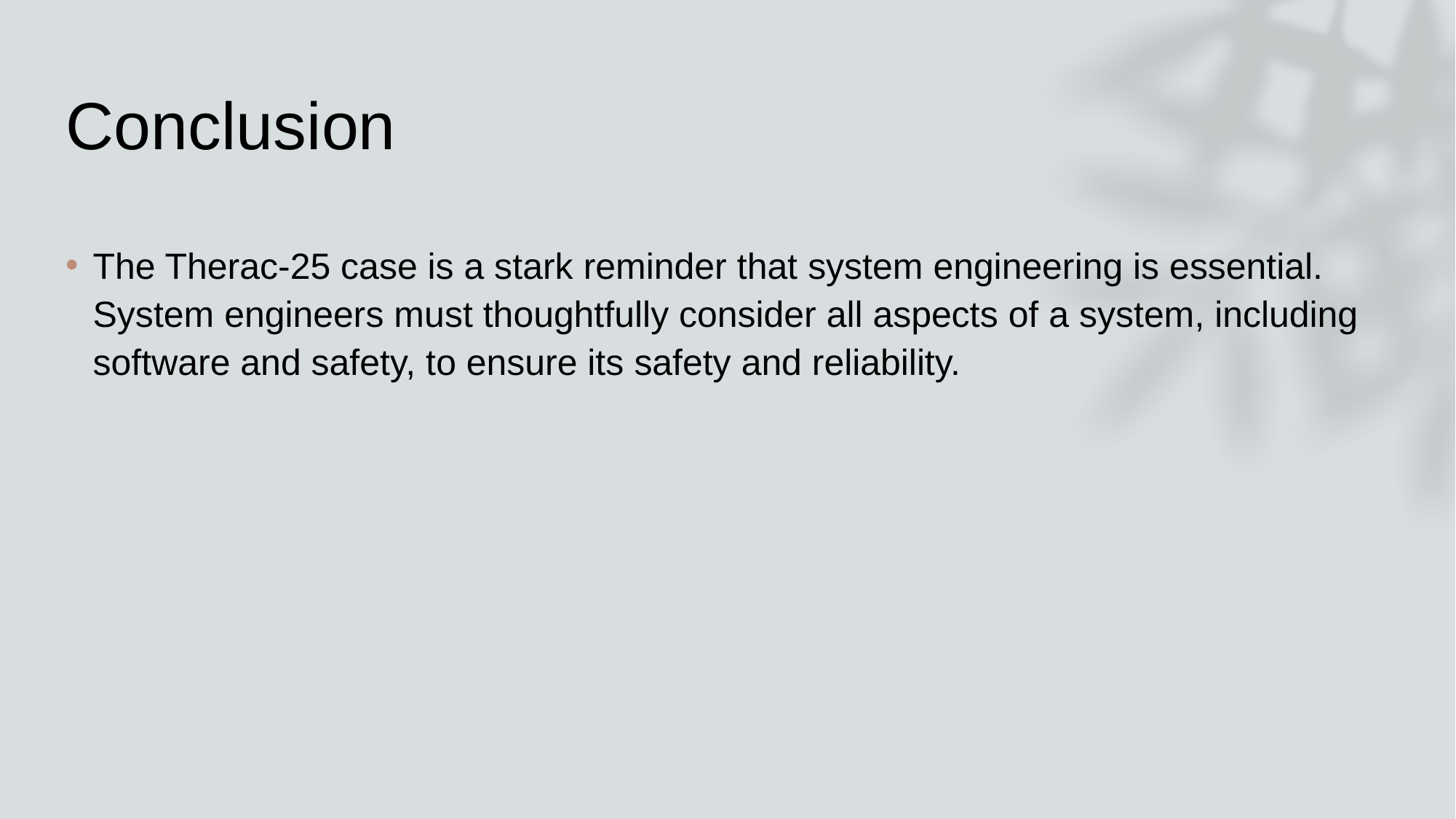

# Conclusion
The Therac-25 case is a stark reminder that system engineering is essential. System engineers must thoughtfully consider all aspects of a system, including software and safety, to ensure its safety and reliability.